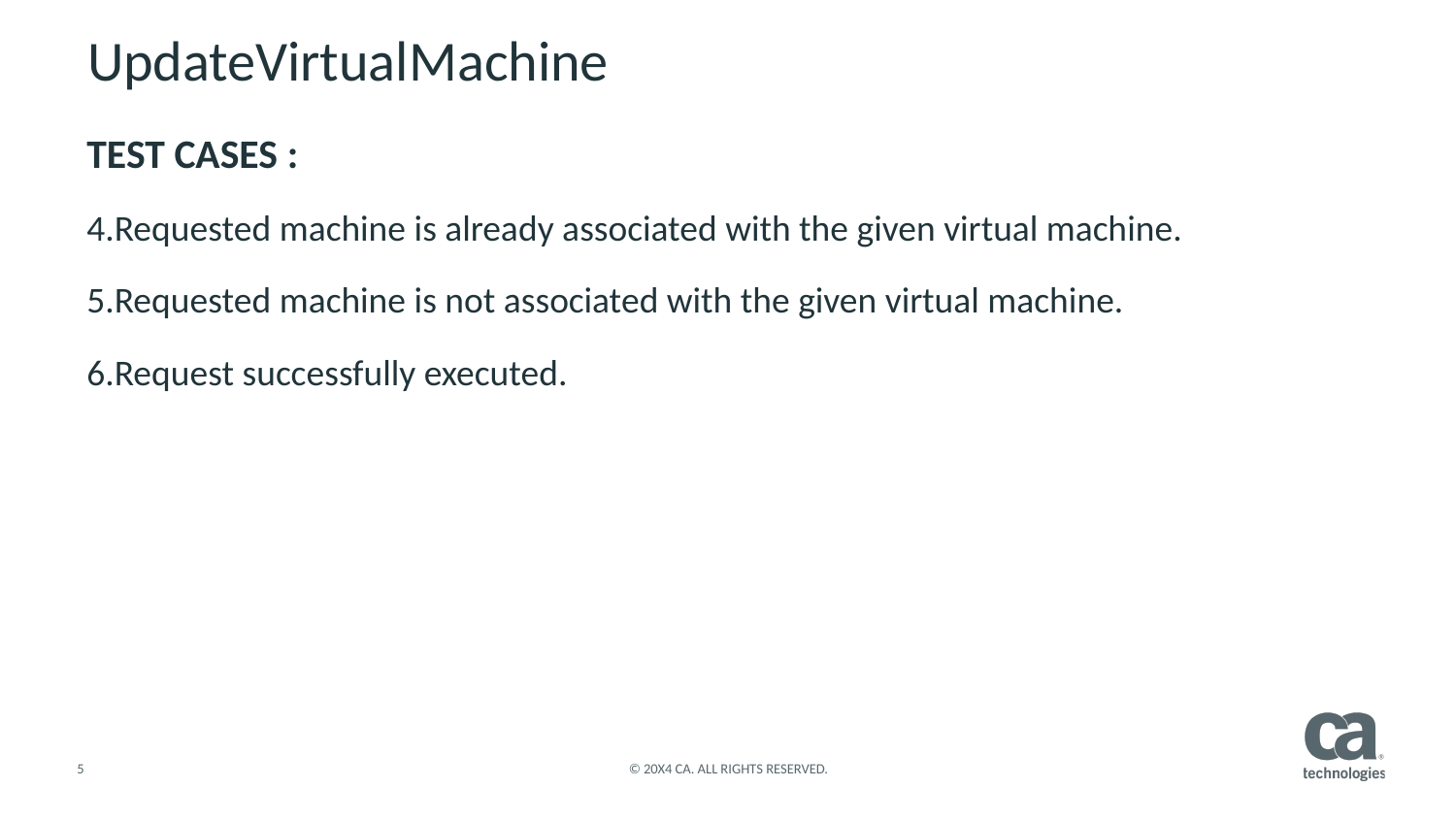

# UpdateVirtualMachine
TEST CASES :
4.Requested machine is already associated with the given virtual machine.
5.Requested machine is not associated with the given virtual machine.
6.Request successfully executed.